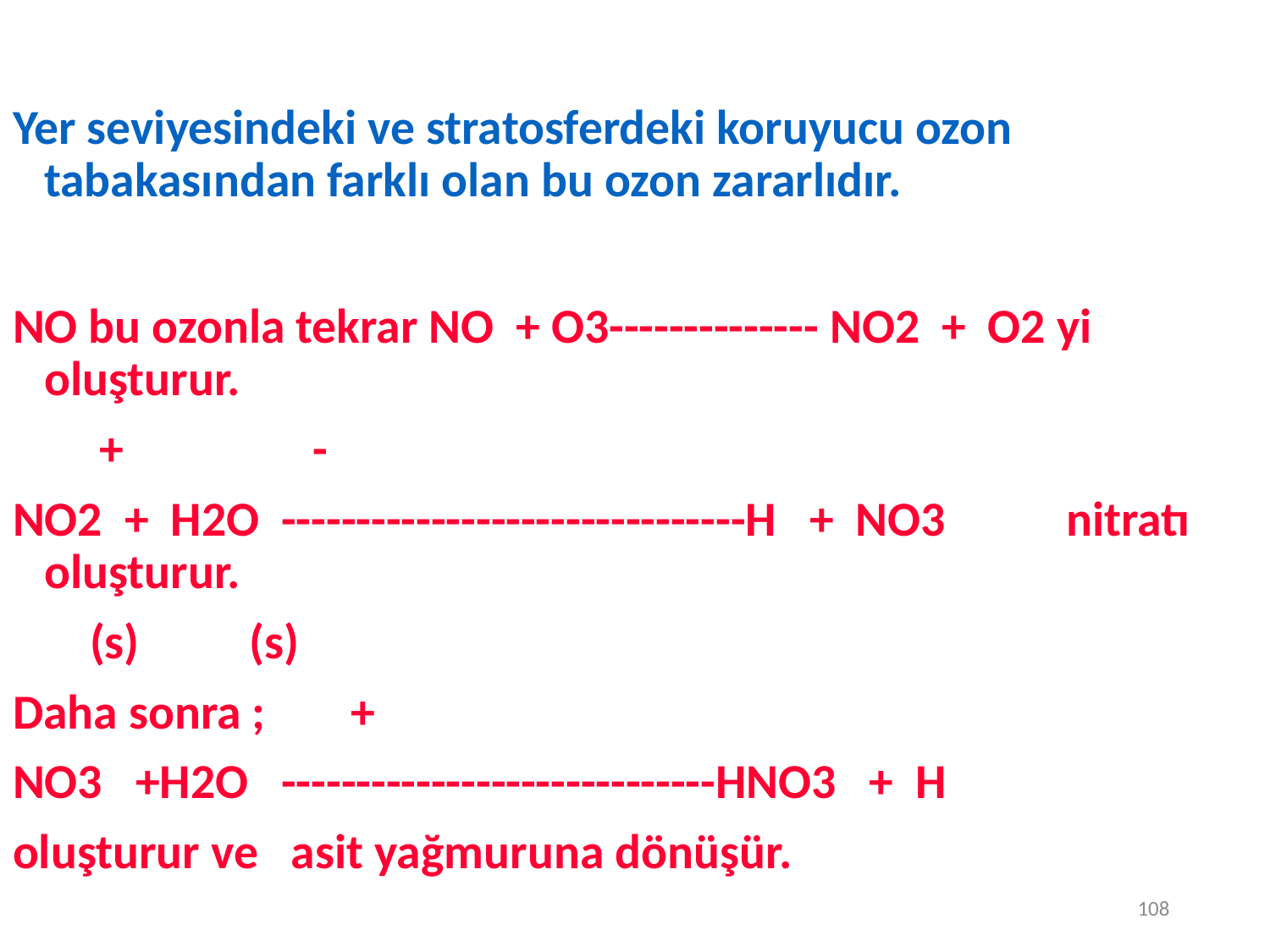

108
Yer seviyesindeki ve stratosferdeki koruyucu ozon tabakasından farklı olan bu ozon zararlıdır.

NO bu ozonla tekrar NO  + O3-------------- NO2  +  O2 yi oluşturur.
				     +	             -
NO2  +  H2O  -------------------------------H   +  NO3           nitratı oluşturur.
       (s)          (s)
Daha sonra ;					     +
NO3   +H2O   -----------------------------HNO3   +  H
oluşturur ve   asit yağmuruna dönüşür.